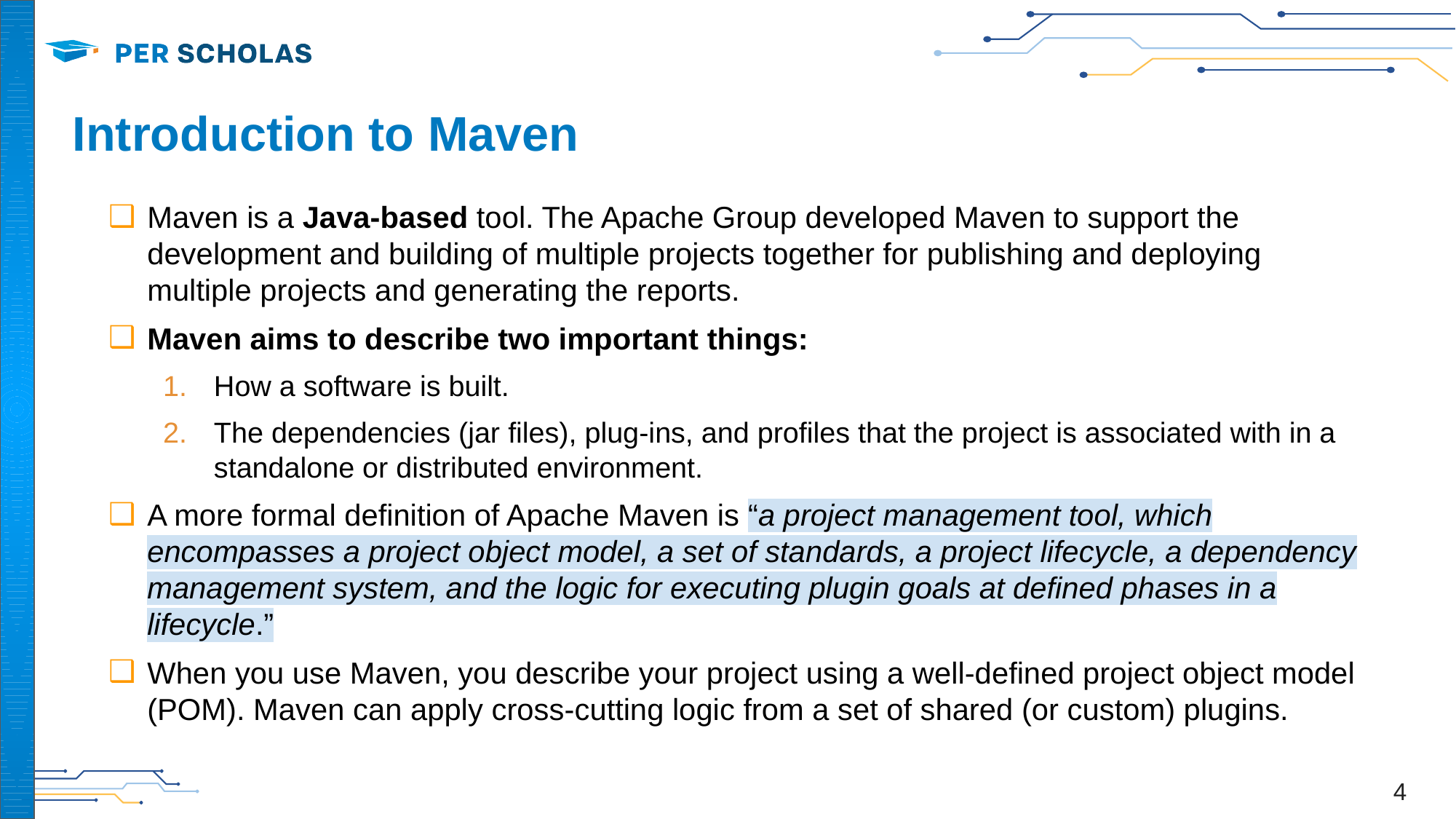

# Introduction to Maven
Maven is a Java-based tool. The Apache Group developed Maven to support the development and building of multiple projects together for publishing and deploying multiple projects and generating the reports.
Maven aims to describe two important things:
How a software is built.
The dependencies (jar files), plug-ins, and profiles that the project is associated with in a standalone or distributed environment.
A more formal definition of Apache Maven is “a project management tool, which encompasses a project object model, a set of standards, a project lifecycle, a dependency management system, and the logic for executing plugin goals at defined phases in a lifecycle.”
When you use Maven, you describe your project using a well-defined project object model (POM). Maven can apply cross-cutting logic from a set of shared (or custom) plugins.
4